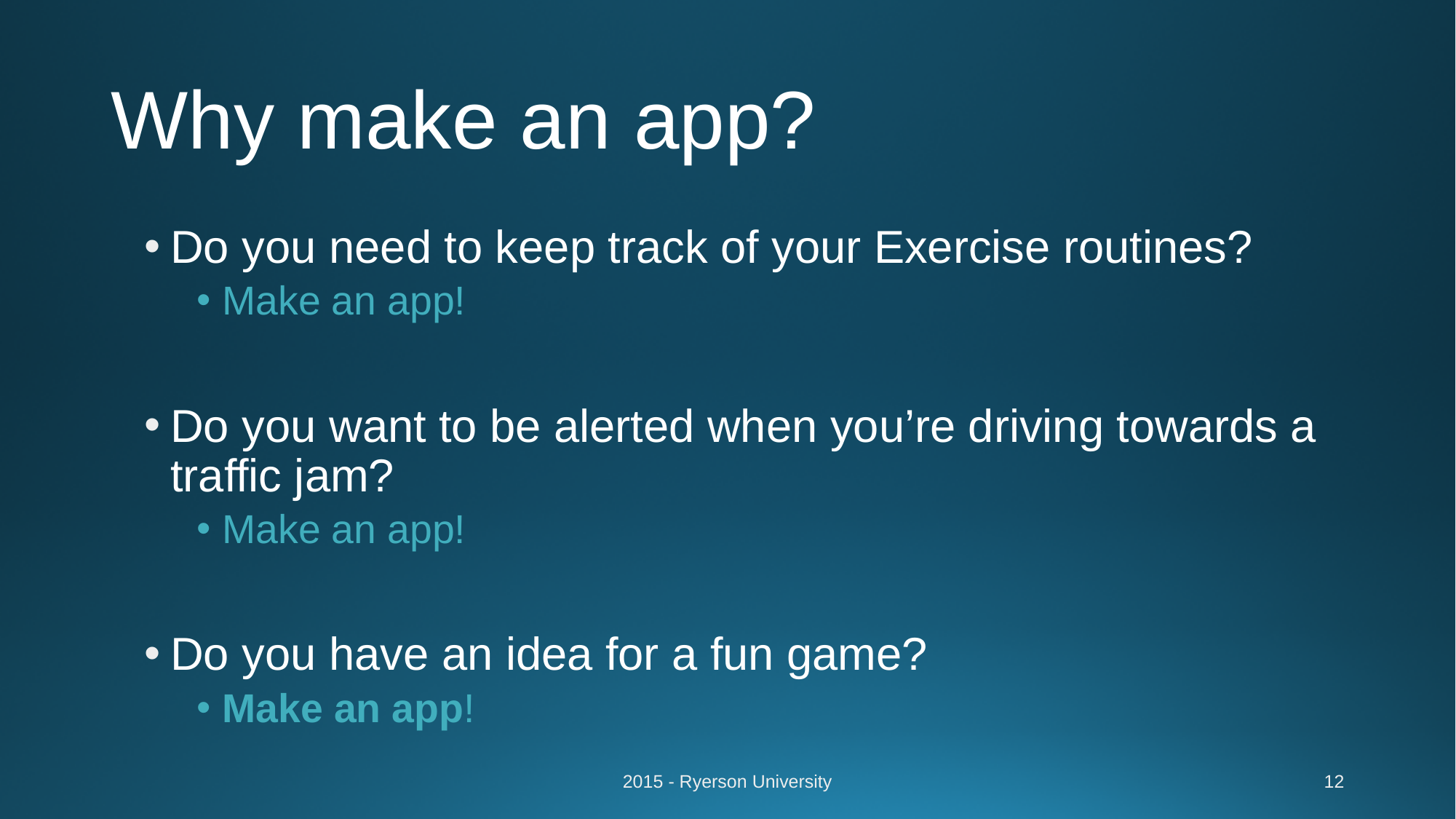

# Why make an app?
Do you need to keep track of your Exercise routines?
Make an app!

Do you want to be alerted when you’re driving towards a traffic jam?
Make an app!

Do you have an idea for a fun game?
Make an app!
2015 - Ryerson University
12